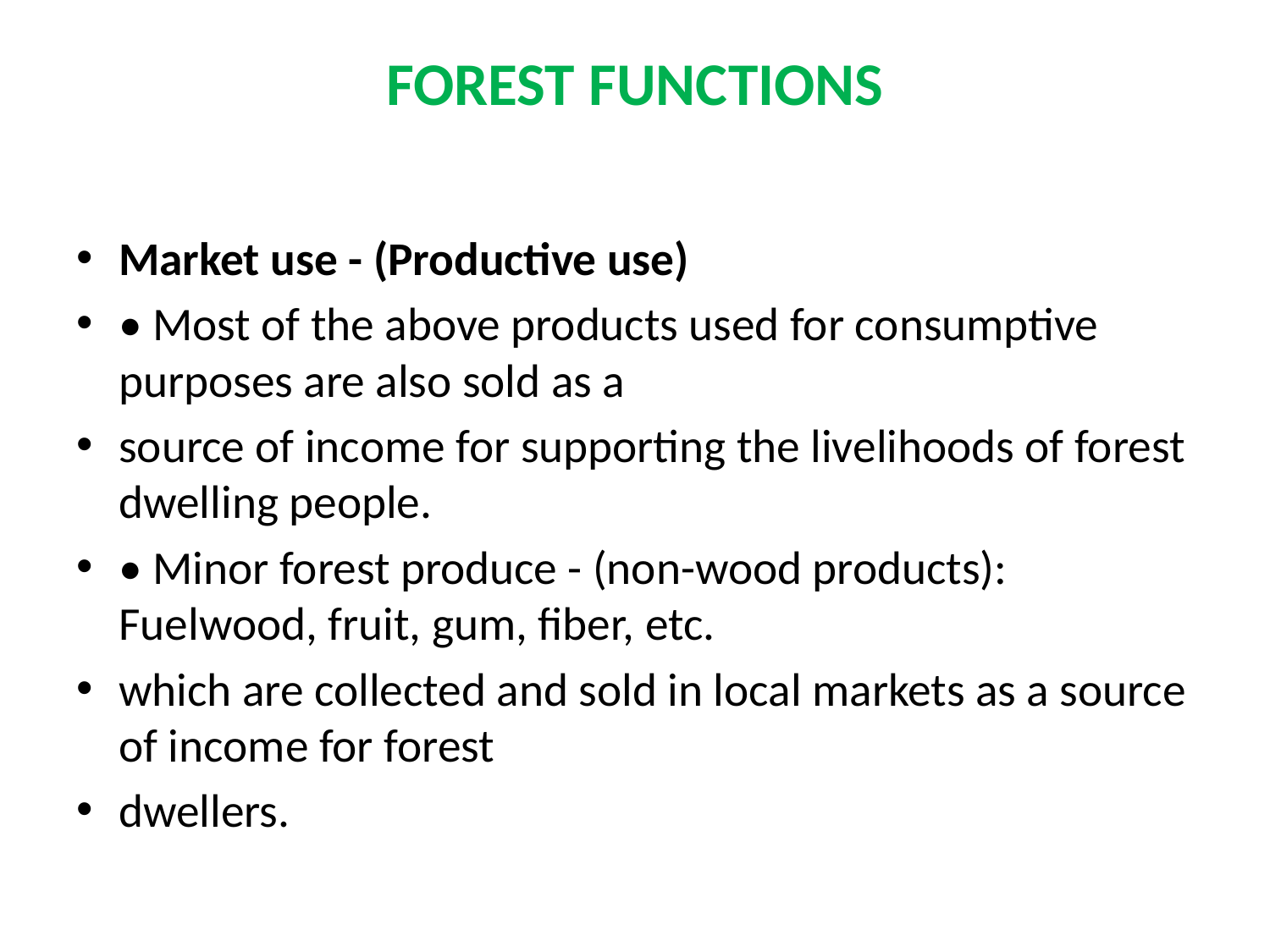

# FOREST FUNCTIONS
Market use - (Productive use)
• Most of the above products used for consumptive purposes are also sold as a
source of income for supporting the livelihoods of forest dwelling people.
• Minor forest produce - (non-wood products): Fuelwood, fruit, gum, fiber, etc.
which are collected and sold in local markets as a source of income for forest
dwellers.